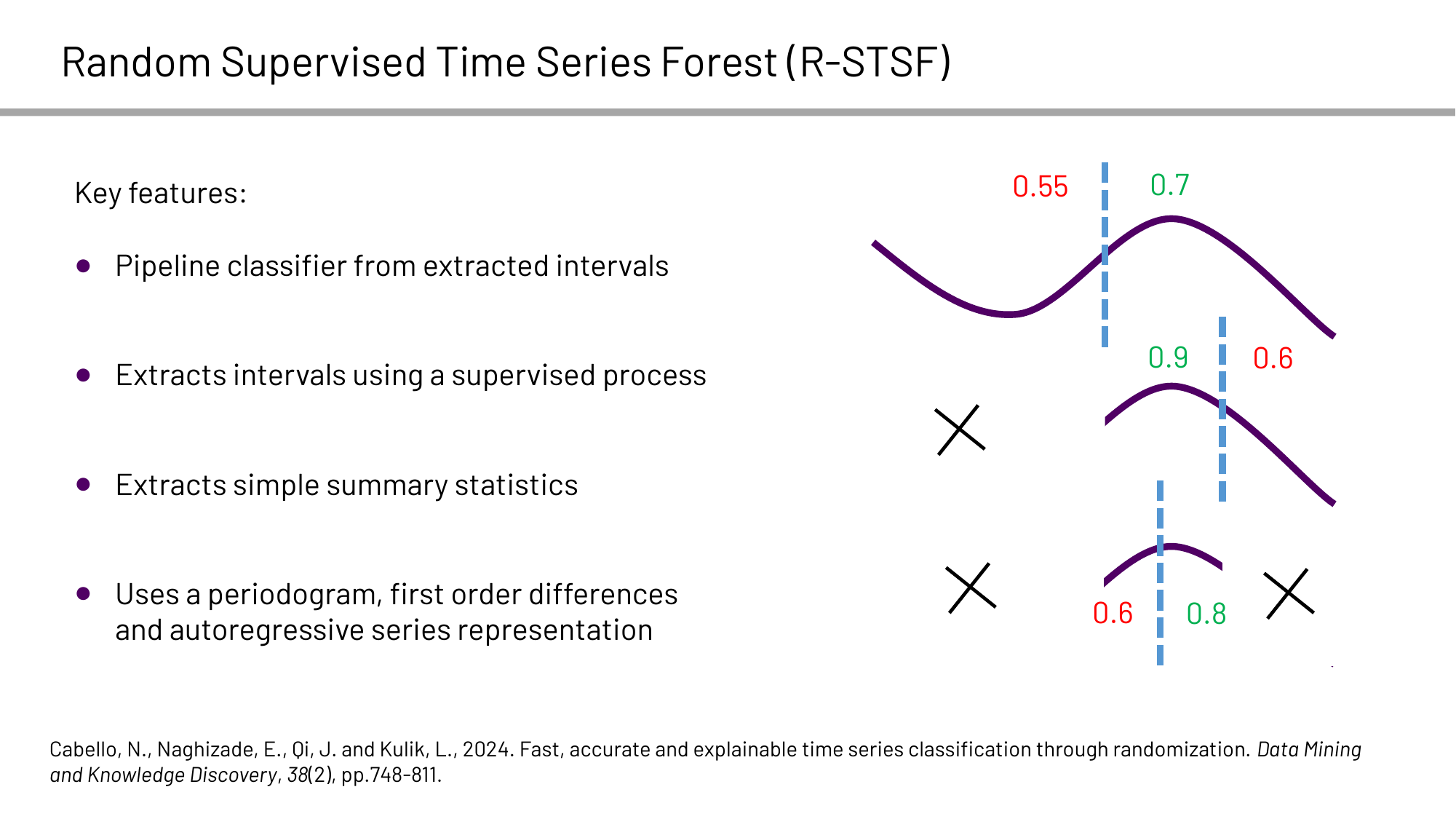

# Random Supervised Time Series Forest (R-STSF)
0.7
0.55
Key features:

Pipeline classifier from extracted intervals

Extracts intervals using a supervised process

Extracts simple summary statistics

Uses a periodogram, first order differences and autoregressive series representation

0.9
0.6

0.6
0.8
Cabello, N., Naghizade, E., Qi, J. and Kulik, L., 2024. Fast, accurate and explainable time series classification through randomization. Data Mining and Knowledge Discovery, 38(2), pp.748-811.